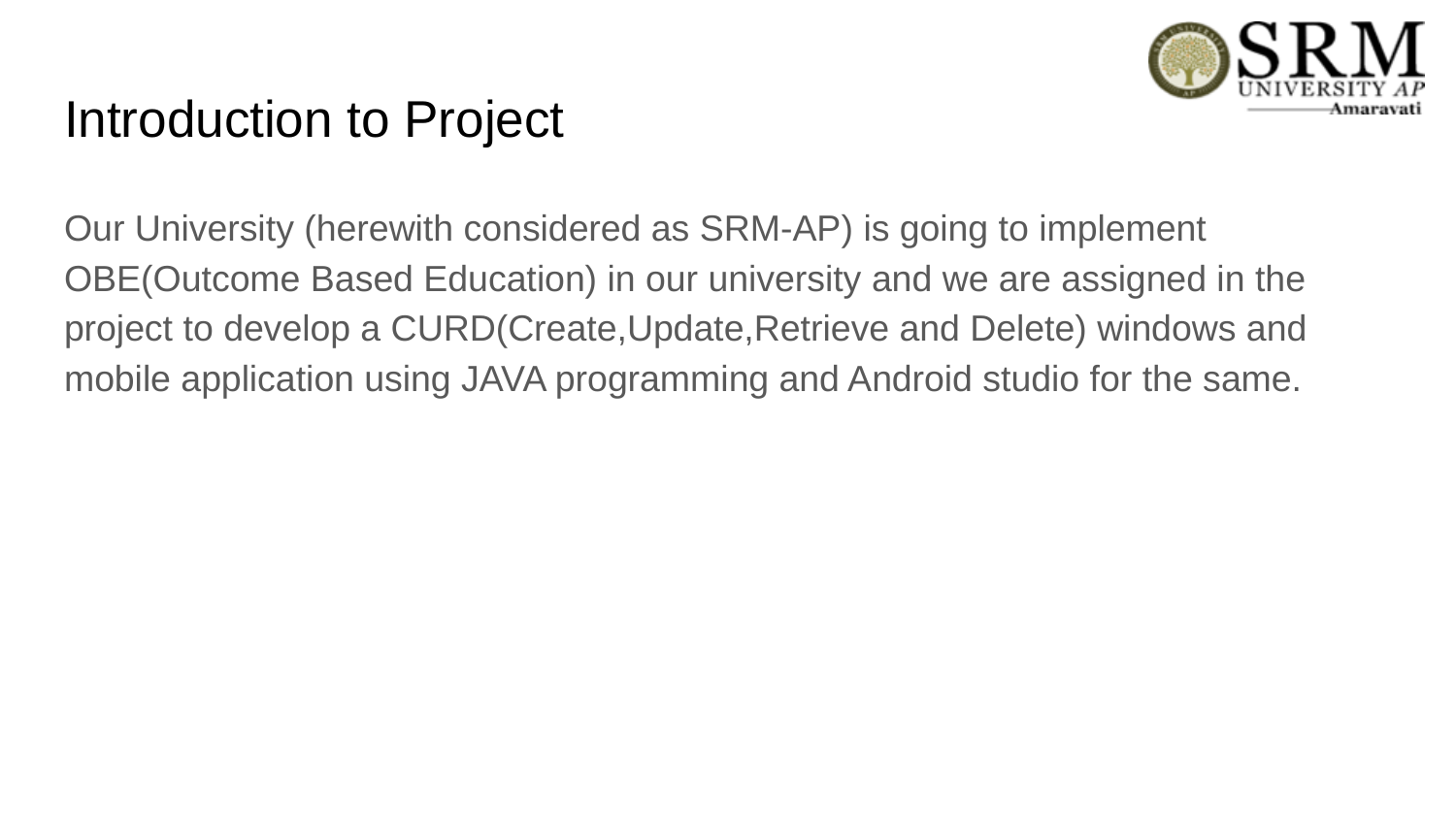

# Introduction to Project
Our University (herewith considered as SRM-AP) is going to implement OBE(Outcome Based Education) in our university and we are assigned in the project to develop a CURD(Create,Update,Retrieve and Delete) windows and mobile application using JAVA programming and Android studio for the same.